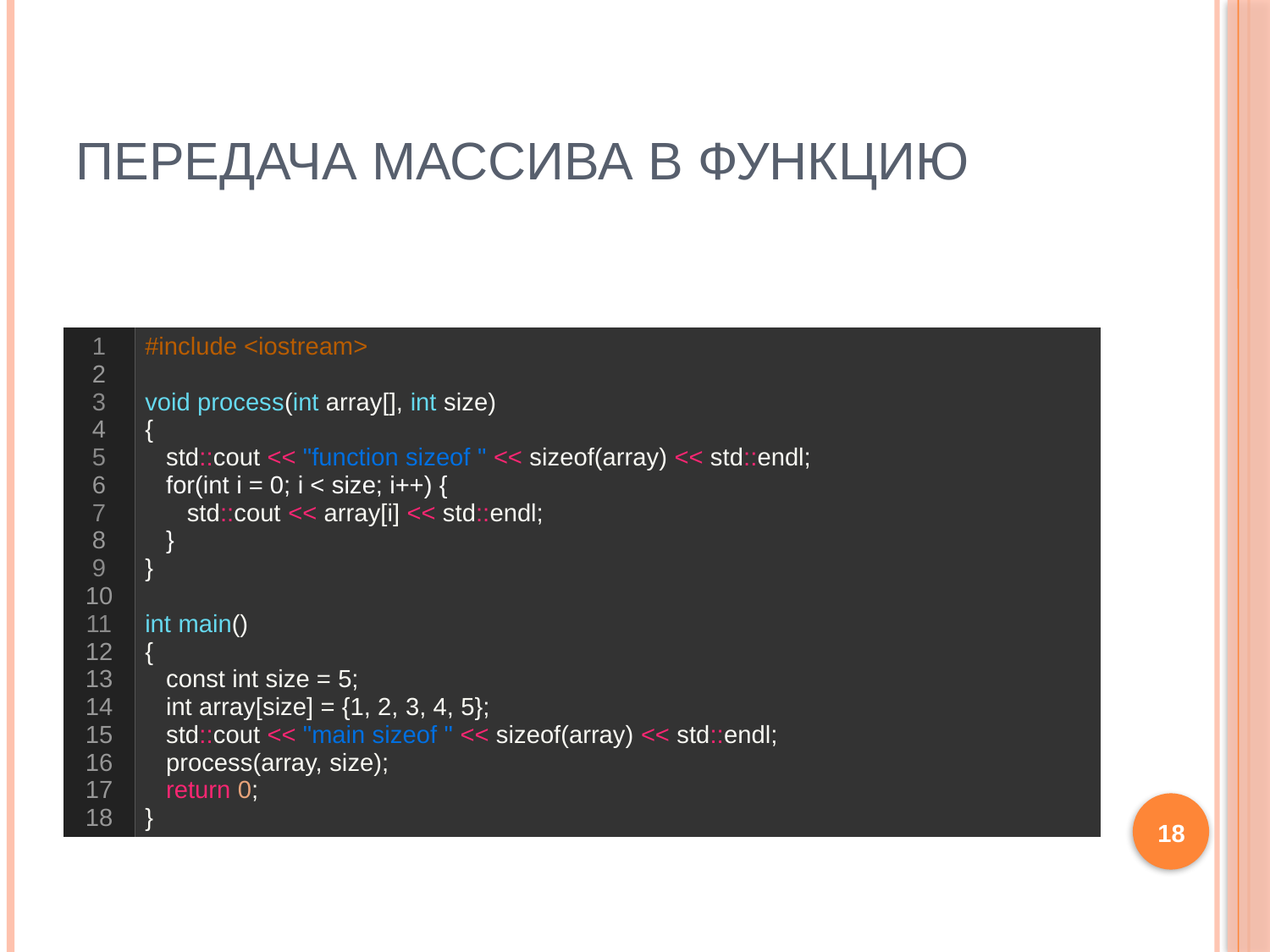

# Передача массива в функцию
| 1 2 3 4 5 6 7 8 9 10 11 12 13 14 15 16 17 18 | #include <iostream>   void process(int array[], int size) { std::cout << "function sizeof " << sizeof(array) << std::endl; for(int i = 0; i < size; i++) { std::cout << array[i] << std::endl; } }   int main() { const int size = 5; int array[size] = {1, 2, 3, 4, 5}; std::cout << "main sizeof " << sizeof(array) << std::endl; process(array, size);    return 0; } |
| --- | --- |
18